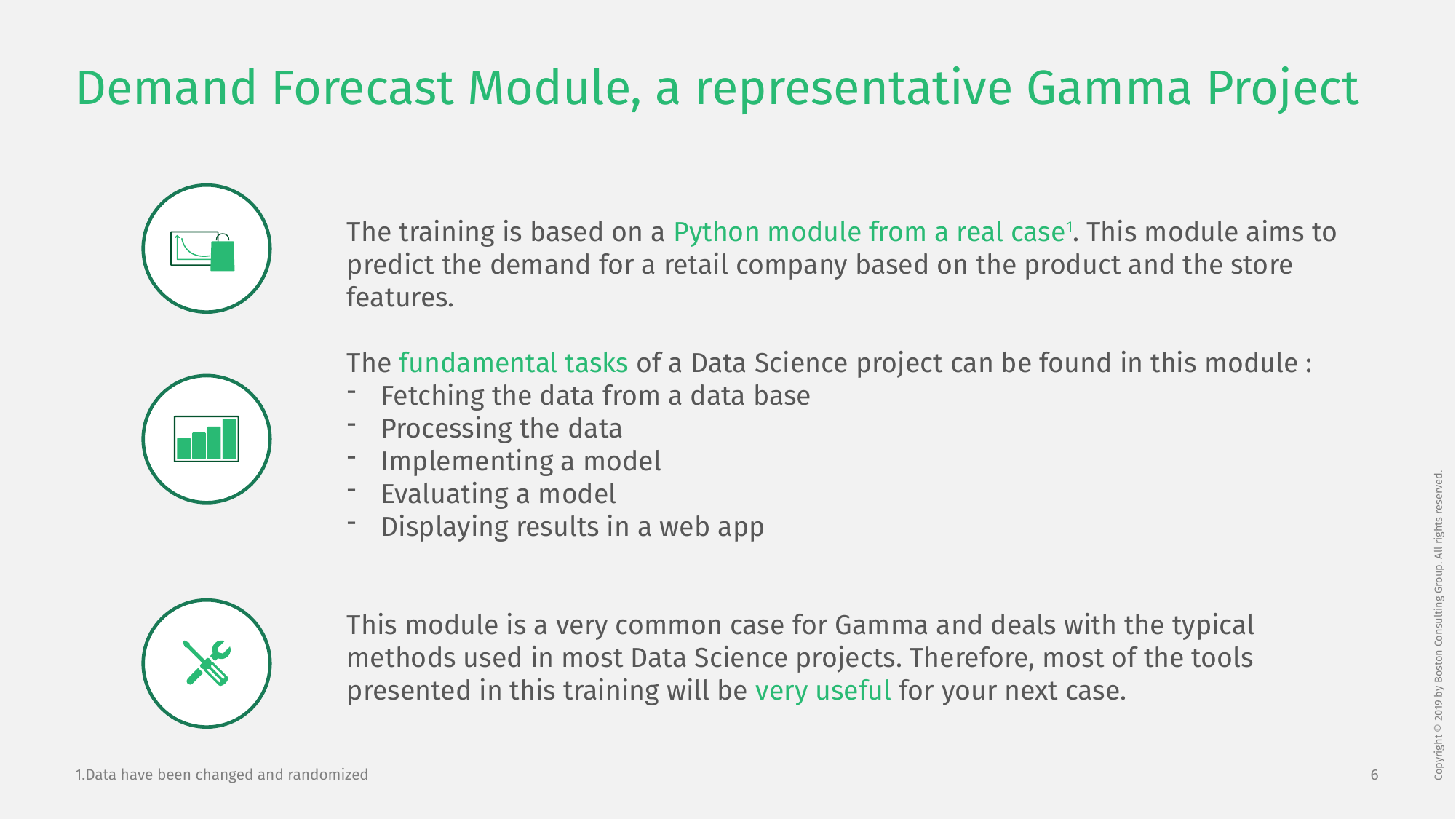

# Demand Forecast Module, a representative Gamma Project

The training is based on a Python module from a real case1. This module aims to predict the demand for a retail company based on the product and the store features.

The fundamental tasks of a Data Science project can be found in this module :
Fetching the data from a data base
Processing the data
Implementing a model
Evaluating a model
Displaying results in a web app

This module is a very common case for Gamma and deals with the typical methods used in most Data Science projects. Therefore, most of the tools presented in this training will be very useful for your next case.

1.Data have been changed and randomized